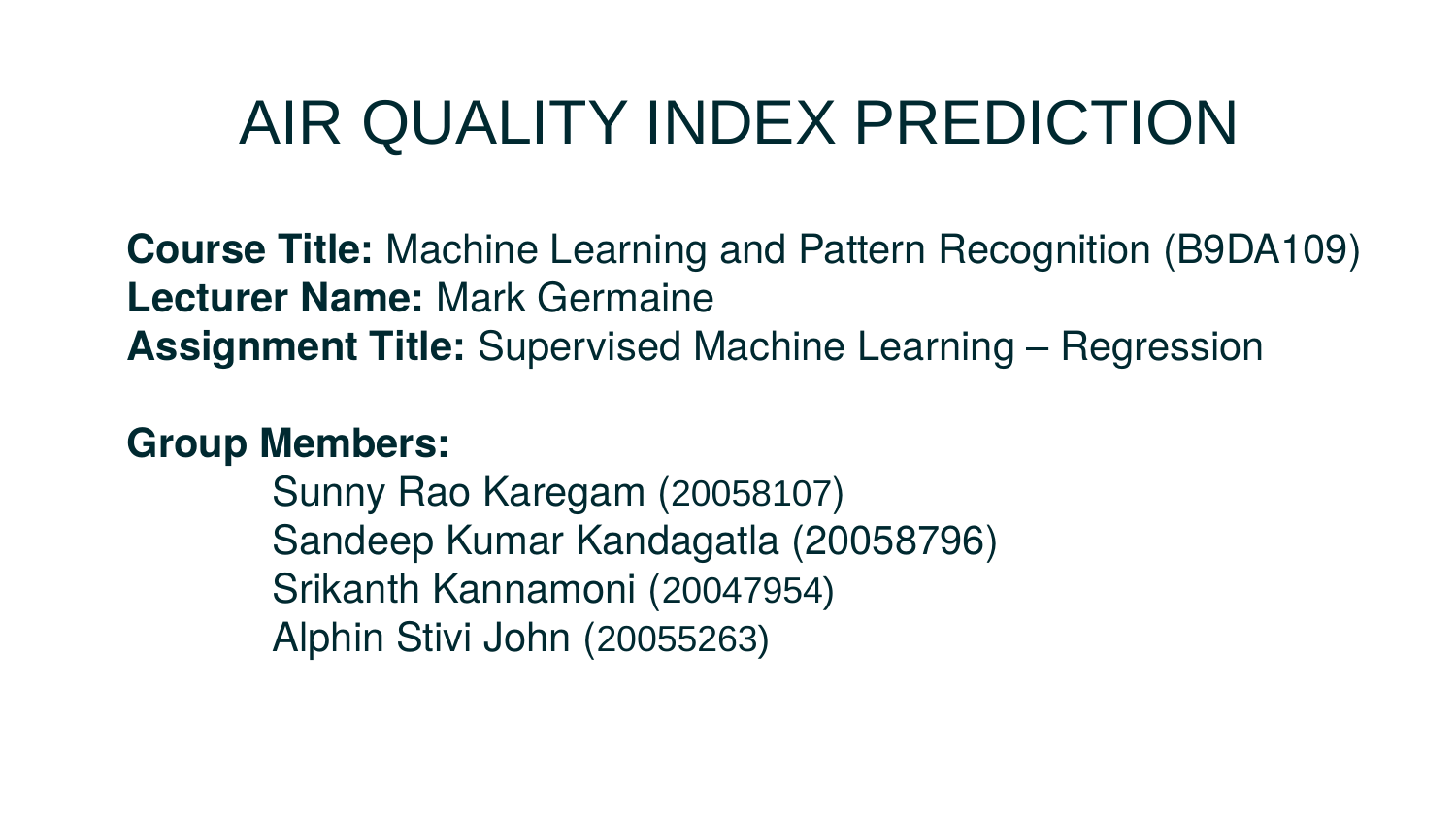

AIR QUALITY INDEX PREDICTION
Course Title: Machine Learning and Pattern Recognition (B9DA109)
Lecturer Name: Mark Germaine
Assignment Title: Supervised Machine Learning – Regression

Group Members:
	Sunny Rao Karegam (20058107)
	Sandeep Kumar Kandagatla (20058796)
	Srikanth Kannamoni (20047954)
	Alphin Stivi John (20055263)